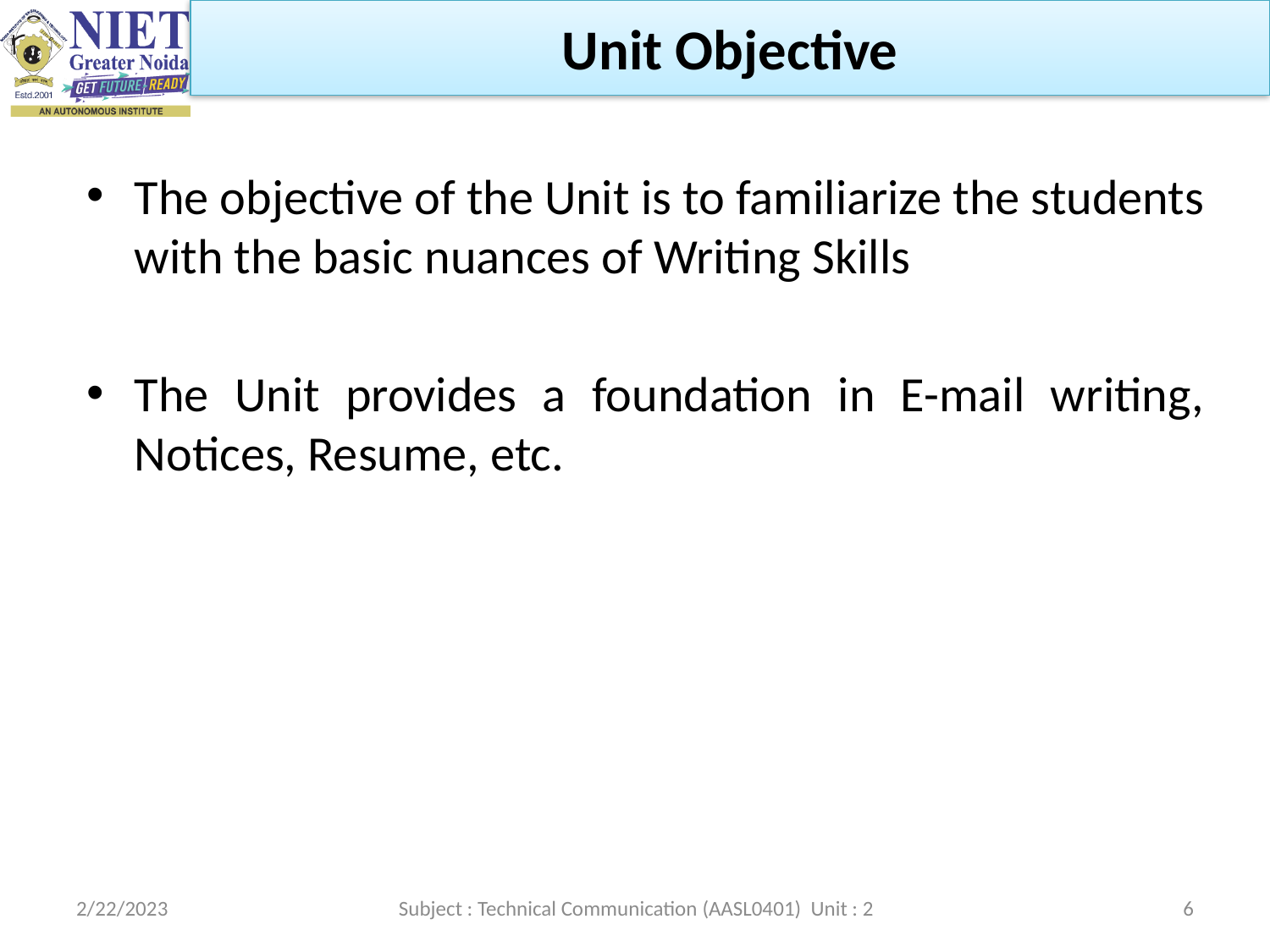

Unit Objective
The objective of the Unit is to familiarize the students with the basic nuances of Writing Skills

The Unit provides a foundation in E-mail writing, Notices, Resume, etc.
2/22/2023
Subject : Technical Communication (AASL0401)  Unit : 2
6